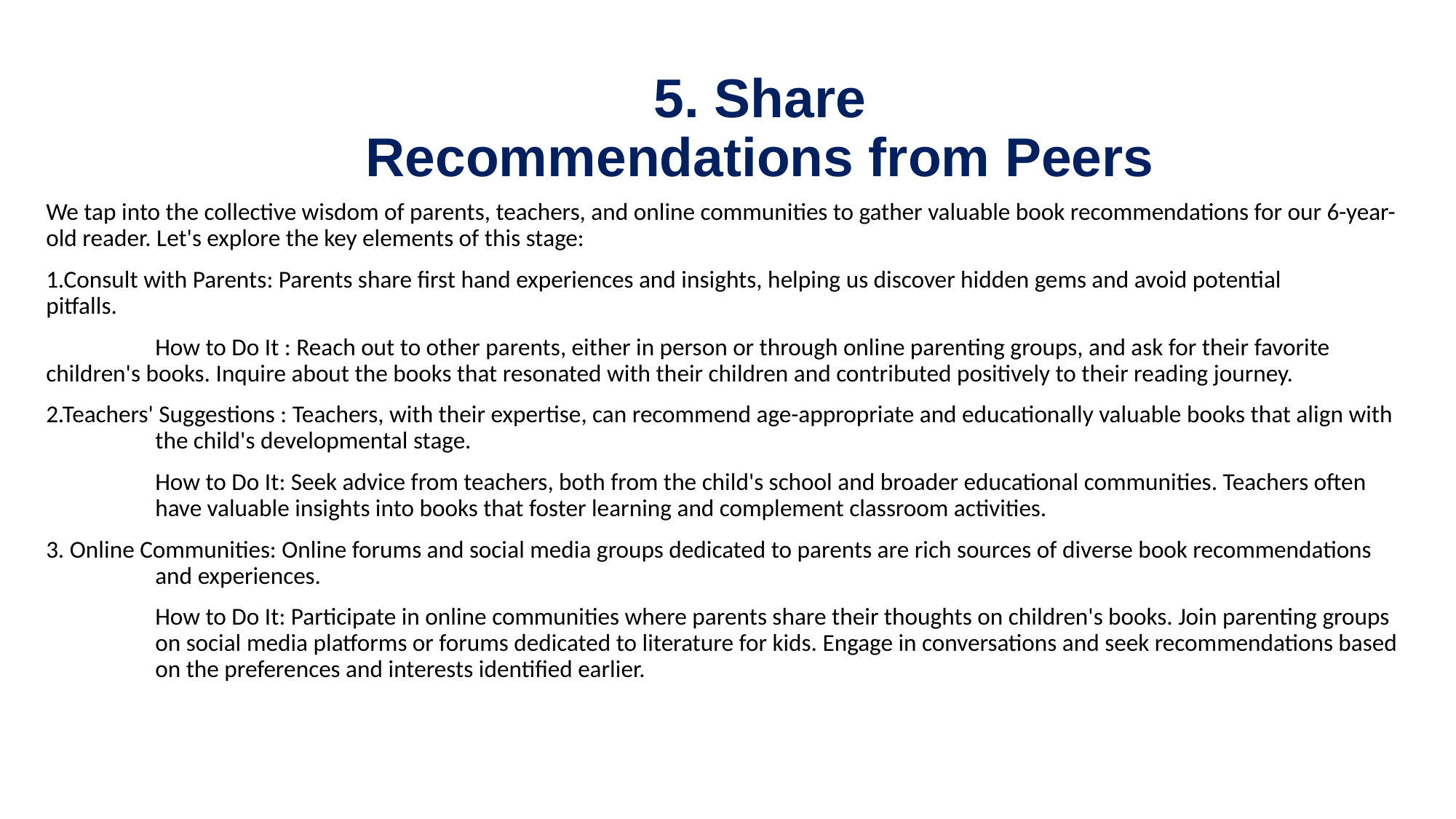

# 5. Share Recommendations from Peers
We tap into the collective wisdom of parents, teachers, and online communities to gather valuable book recommendations for our 6-year-old reader. Let's explore the key elements of this stage:
1.Consult with Parents: Parents share first hand experiences and insights, helping us discover hidden gems and avoid potential 	pitfalls.
	How to Do It : Reach out to other parents, either in person or through online parenting groups, and ask for their favorite 	children's books. Inquire about the books that resonated with their children and contributed positively to their reading journey.
2.Teachers' Suggestions : Teachers, with their expertise, can recommend age-appropriate and educationally valuable books that align with 	the child's developmental stage.
 	How to Do It: Seek advice from teachers, both from the child's school and broader educational communities. Teachers often 	have valuable insights into books that foster learning and complement classroom activities.
3. Online Communities: Online forums and social media groups dedicated to parents are rich sources of diverse book recommendations 	and experiences.
   	How to Do It: Participate in online communities where parents share their thoughts on children's books. Join parenting groups 	on social media platforms or forums dedicated to literature for kids. Engage in conversations and seek recommendations based 	on the preferences and interests identified earlier.